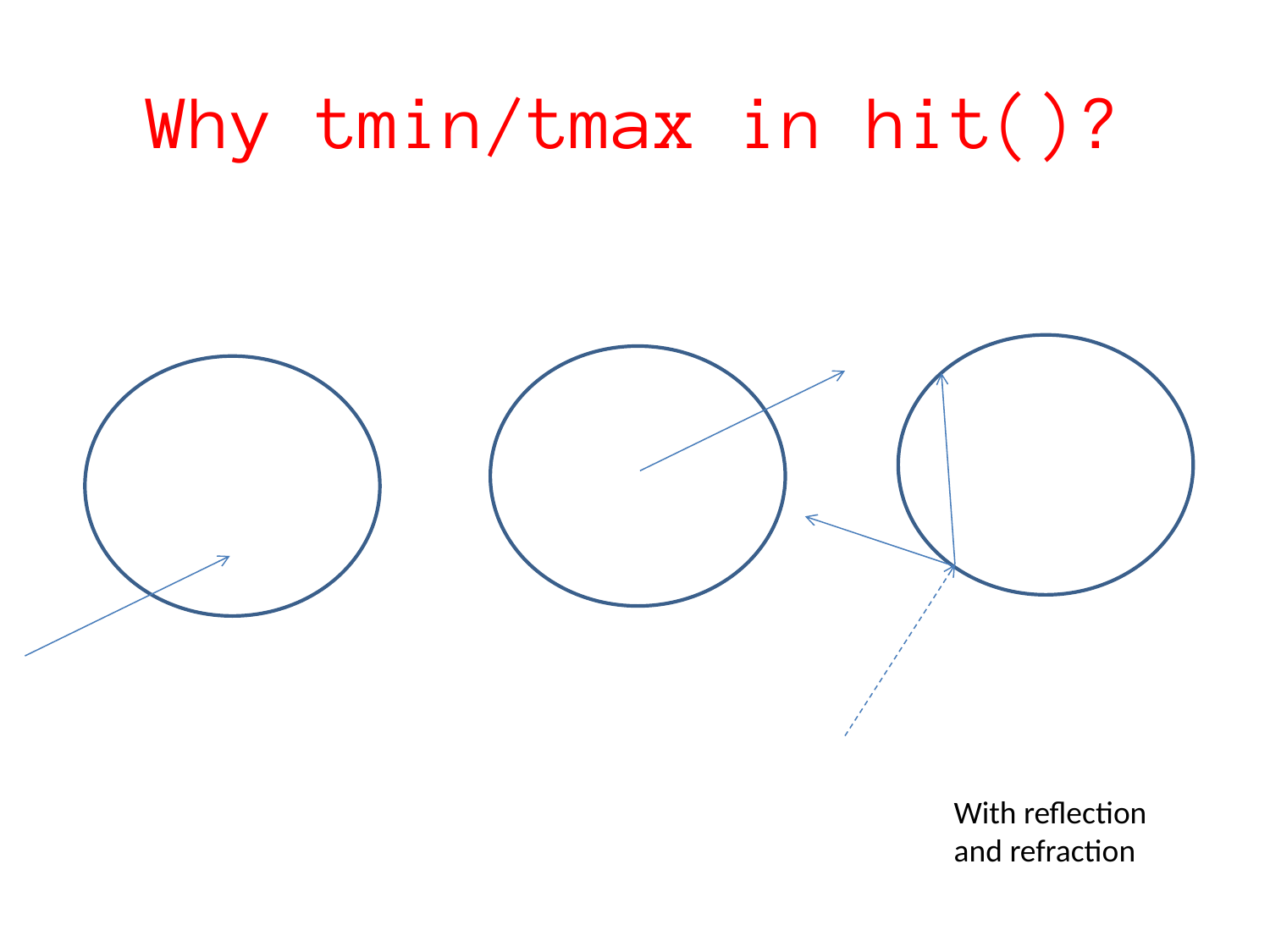

# Why tmin/tmax in hit()?

With reflection and refraction